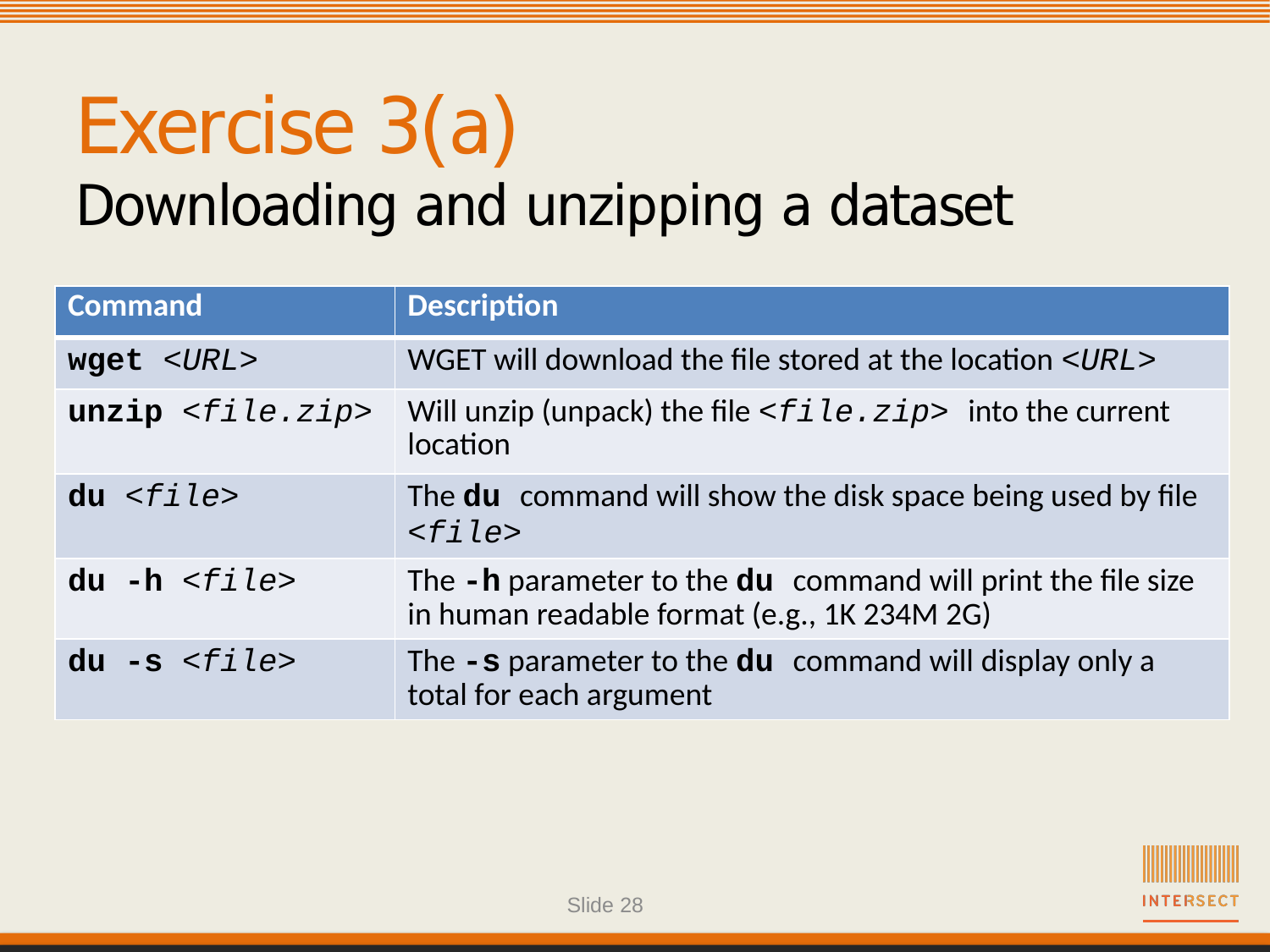

# Exercise 3(a) Downloading and unzipping a dataset
| Command | Description |
| --- | --- |
| wget <URL> | WGET will download the file stored at the location <URL> |
| unzip <file.zip> | Will unzip (unpack) the file <file.zip> into the current location |
| du <file> | The du command will show the disk space being used by file <file> |
| du -h <file> | The -h parameter to the du command will print the file size in human readable format (e.g., 1K 234M 2G) |
| du -s <file> | The -s parameter to the du command will display only a total for each argument |
Slide 28